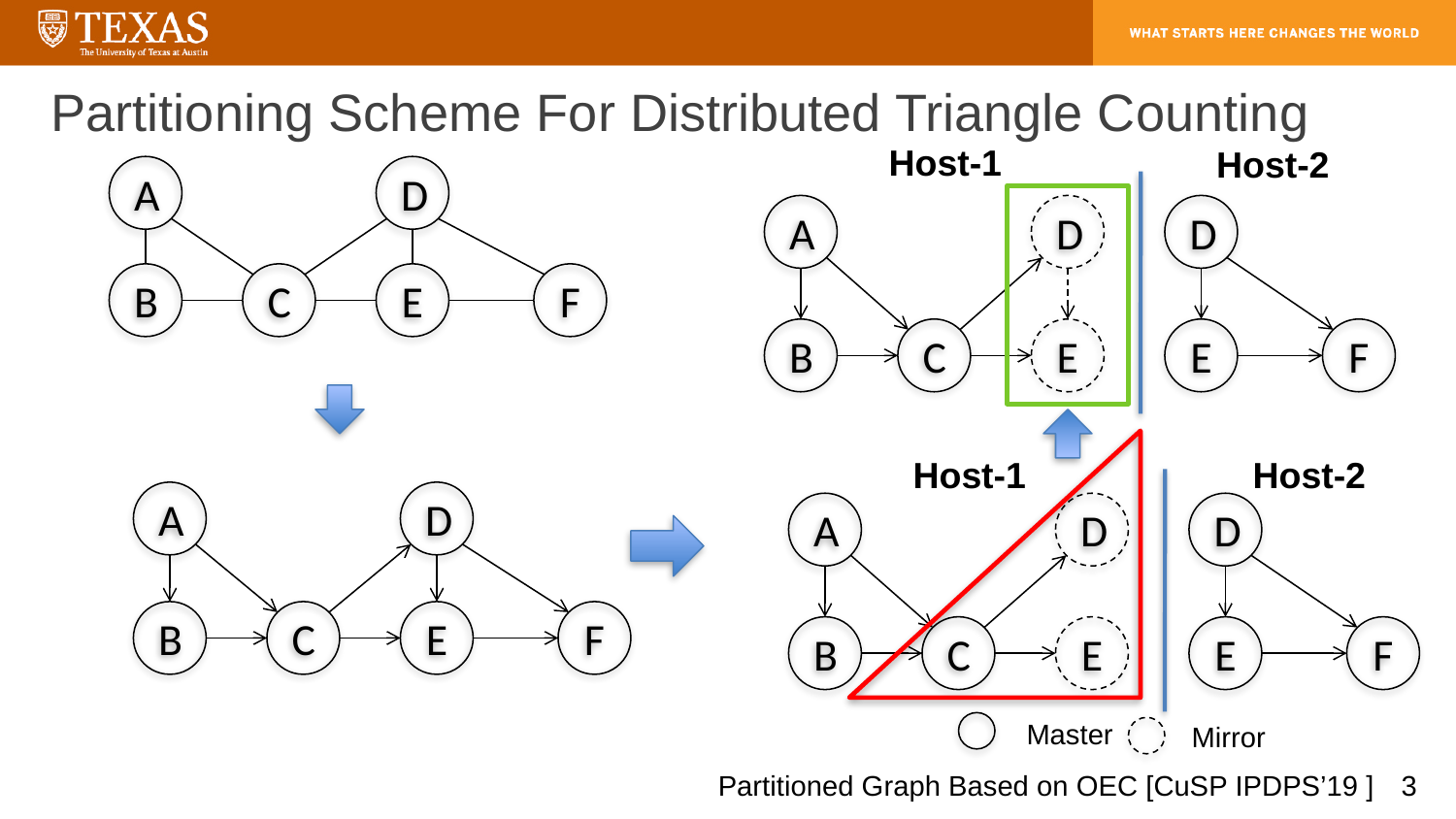

# Partitioning Scheme For Distributed Triangle Counting
Host-1
Host-2
A
D

A
D
D
B
C
E
F
B
C
E
E
F

Host-1
Host-2
A
D
A
D
D

B
C
E
F
B
C
E
E
F
Master

Mirror

3
Partitioned Graph Based on OEC [CuSP IPDPS’19 ]